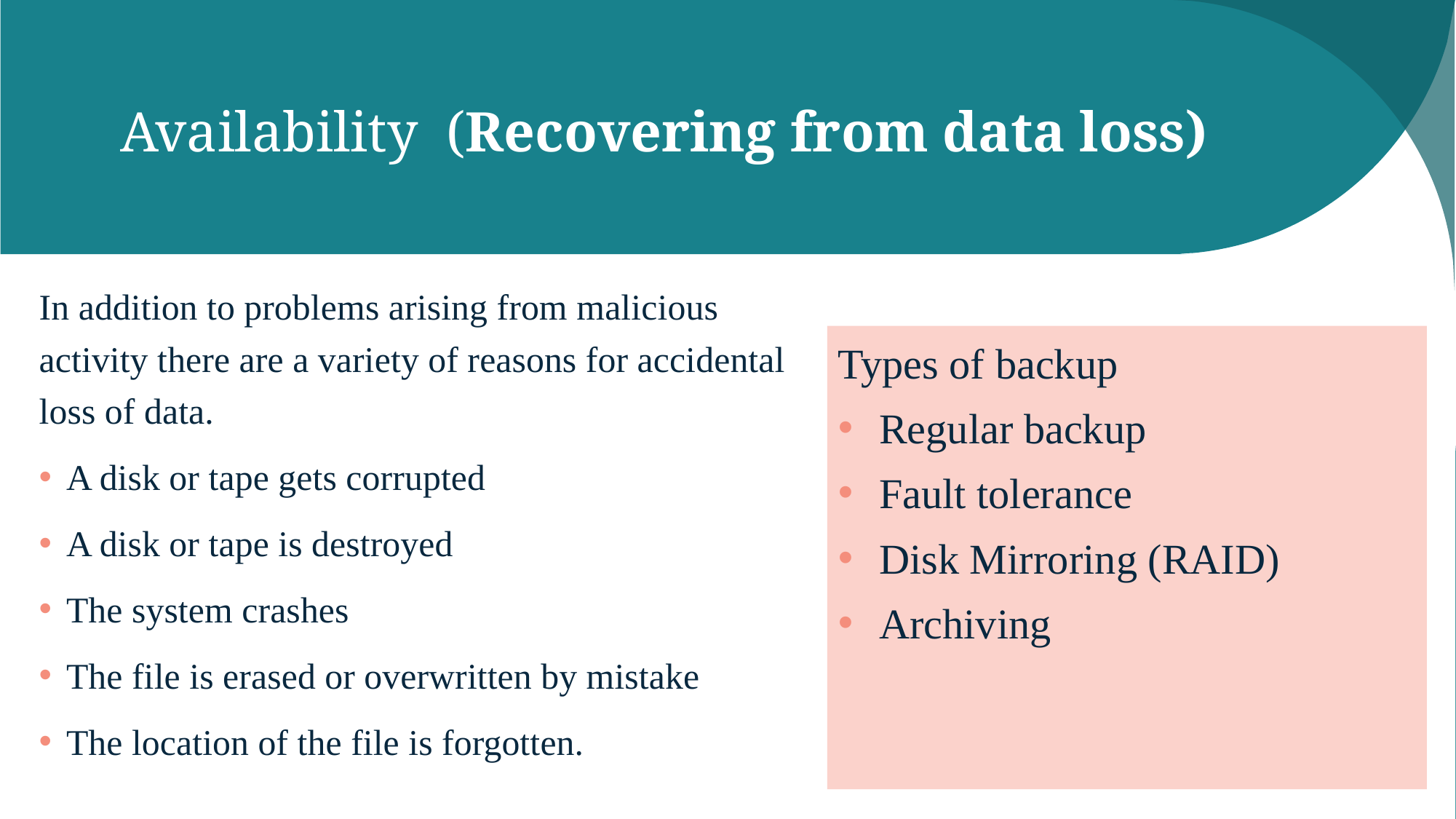

# Availability  (Recovering from data loss)
In addition to problems arising from malicious activity there are a variety of reasons for accidental loss of data.
A disk or tape gets corrupted
A disk or tape is destroyed
The system crashes
The file is erased or overwritten by mistake
The location of the file is forgotten.

Types of backup
Regular backup
Fault tolerance
Disk Mirroring (RAID)
Archiving